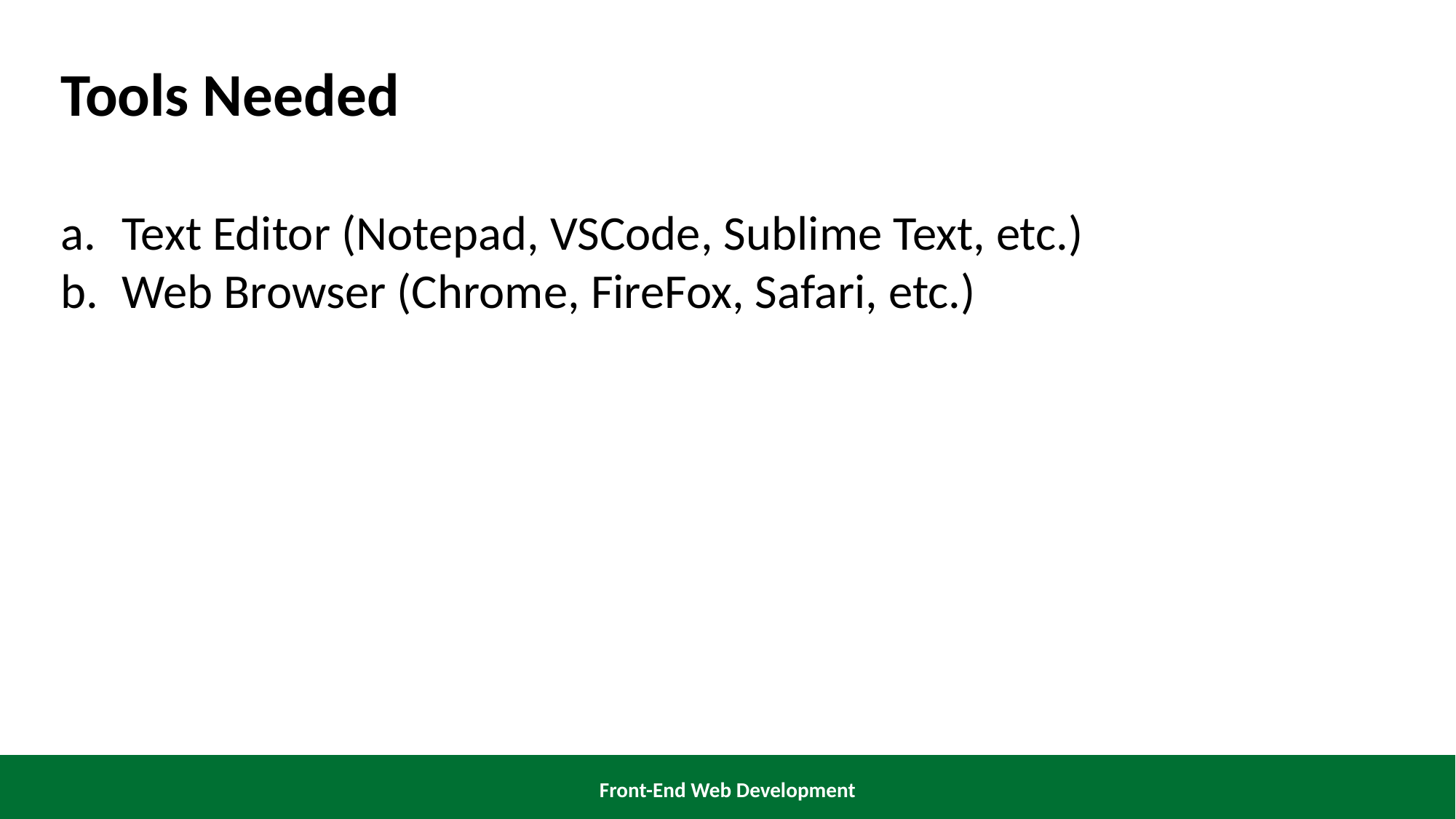

Tools Needed

Text Editor (Notepad, VSCode, Sublime Text, etc.)
Web Browser (Chrome, FireFox, Safari, etc.)